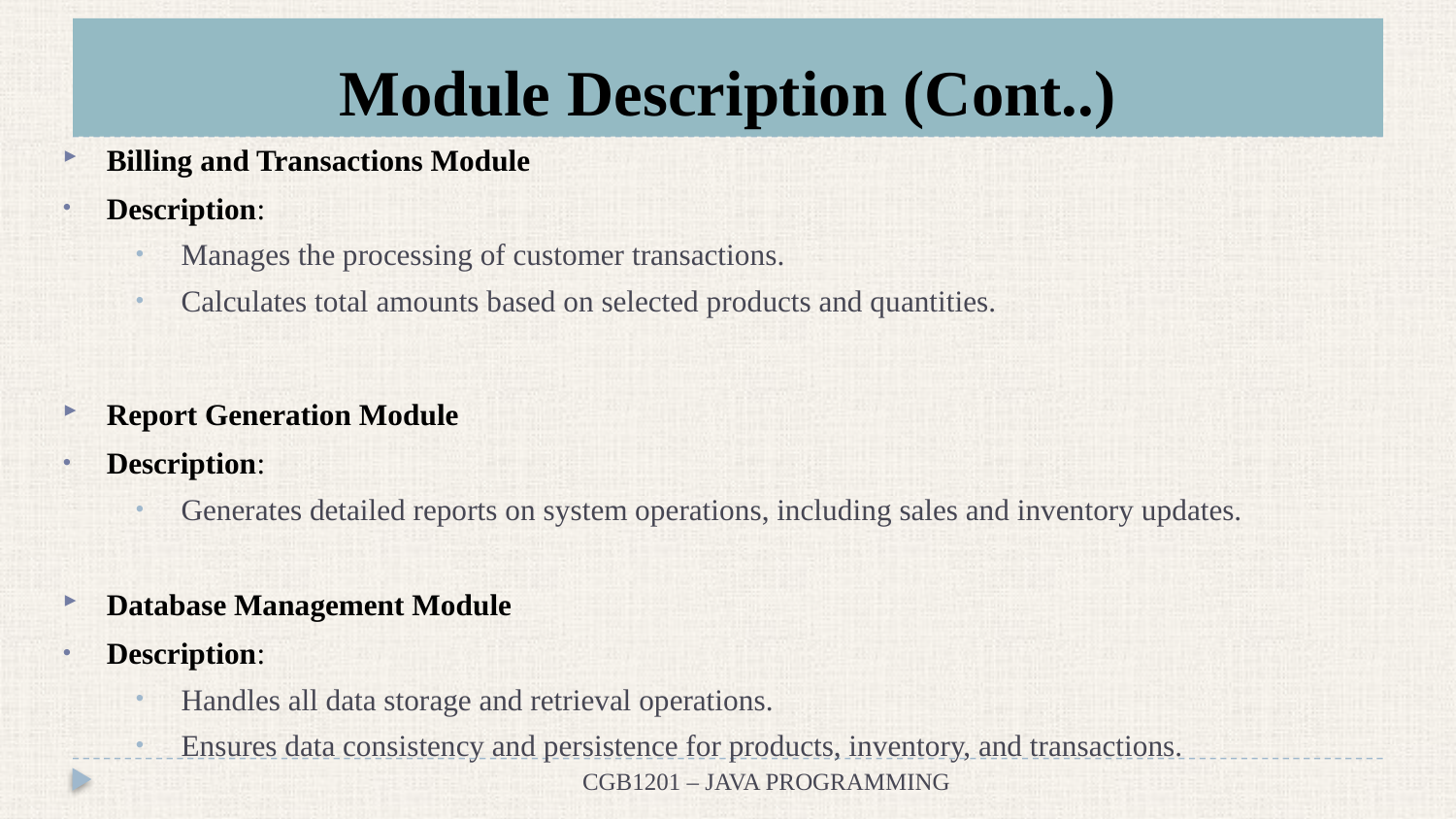

# Module Description (Cont..)
Billing and Transactions Module
Description:
Manages the processing of customer transactions.
Calculates total amounts based on selected products and quantities.

Report Generation Module
Description:
Generates detailed reports on system operations, including sales and inventory updates.

Database Management Module
Description:
Handles all data storage and retrieval operations.
Ensures data consistency and persistence for products, inventory, and transactions.

11
CGB1201 – JAVA PROGRAMMING